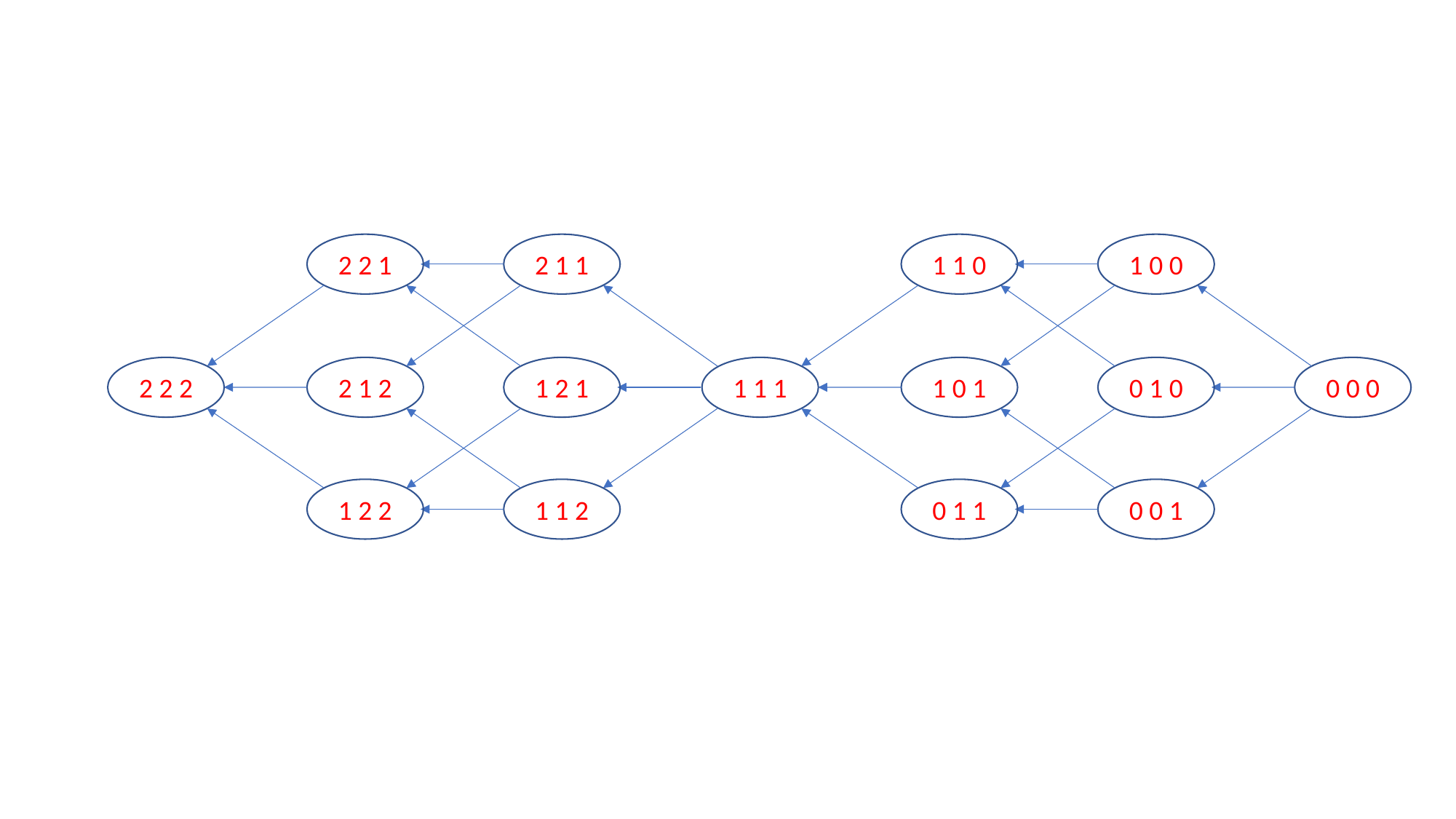

2 2 1
2 1 1
1 1 0
1 0 0
2 2 2
2 1 2
1 2 1
1 1 1
1 0 1
0 1 0
0 0 0
1 2 2
1 1 2
0 1 1
0 0 1